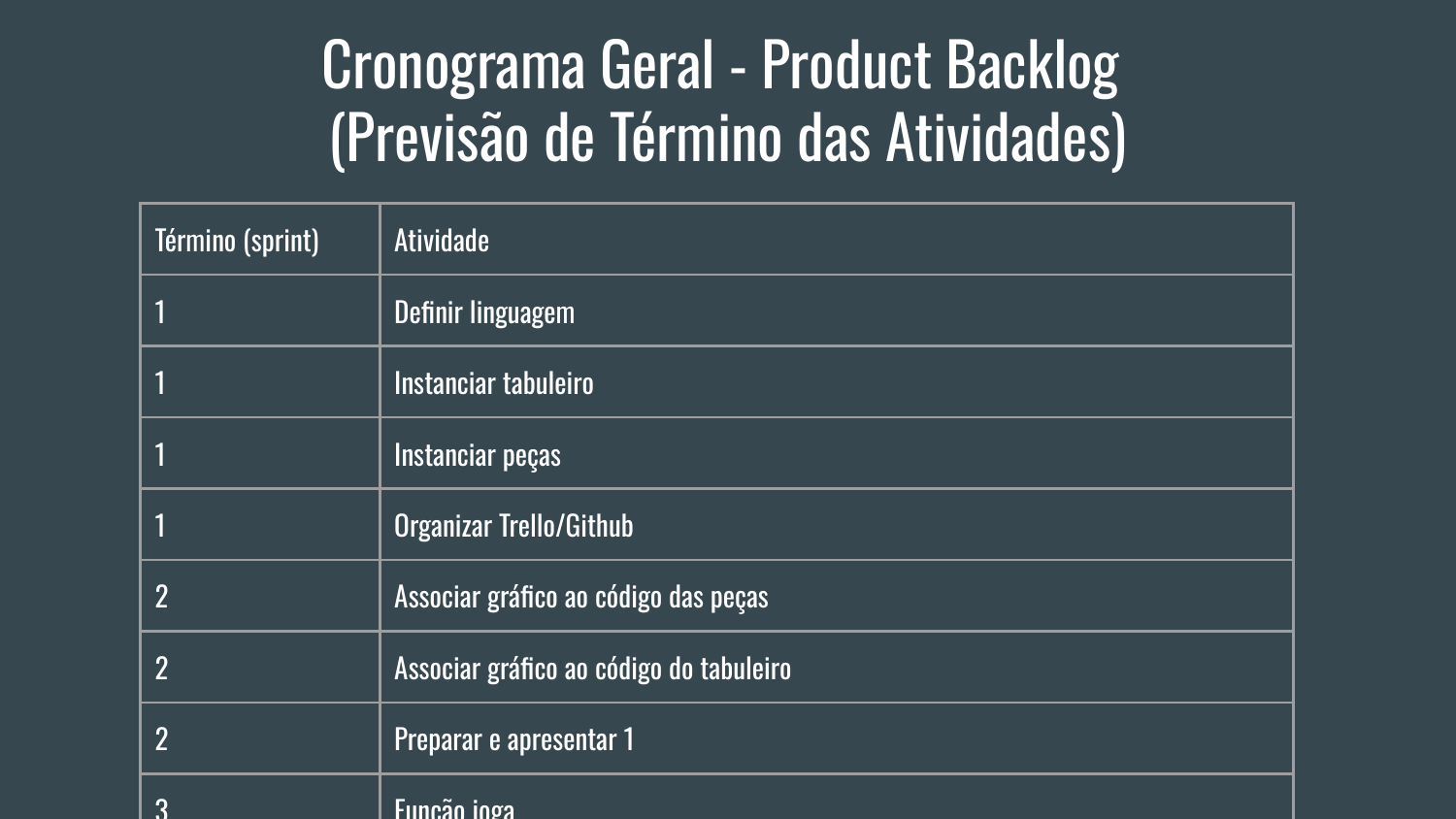

# Cronograma Geral - Product Backlog
(Previsão de Término das Atividades)
| Término (sprint) | Atividade |
| --- | --- |
| 1 | Definir linguagem |
| 1 | Instanciar tabuleiro |
| 1 | Instanciar peças |
| 1 | Organizar Trello/Github |
| 2 | Associar gráfico ao código das peças |
| 2 | Associar gráfico ao código do tabuleiro |
| 2 | Preparar e apresentar 1 |
| 3 | Função joga |